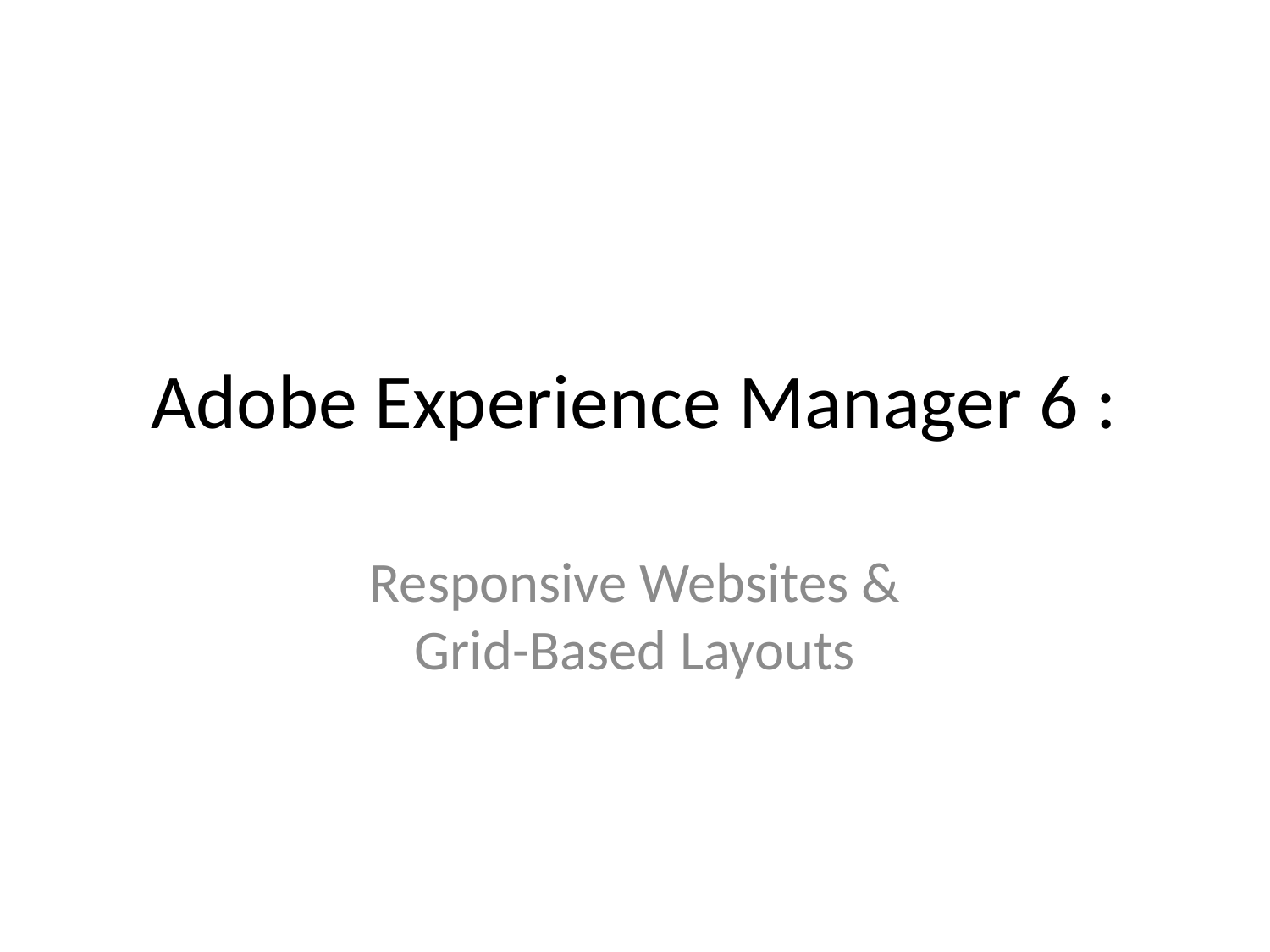

# Adobe Experience Manager 6 :
Responsive Websites &
Grid-Based Layouts